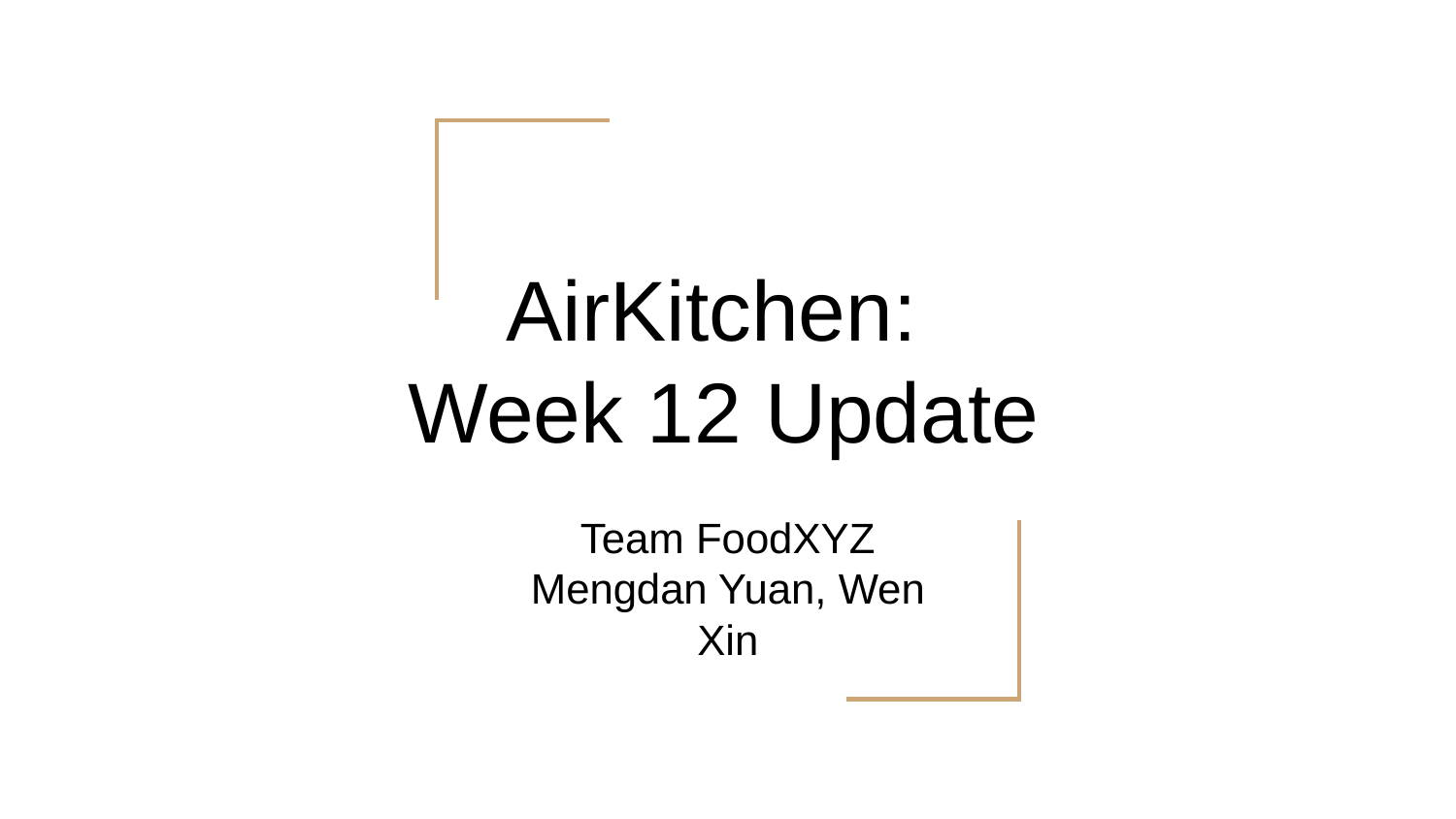

# AirKitchen:
Week 12 Update
Team FoodXYZ
Mengdan Yuan, Wen Xin